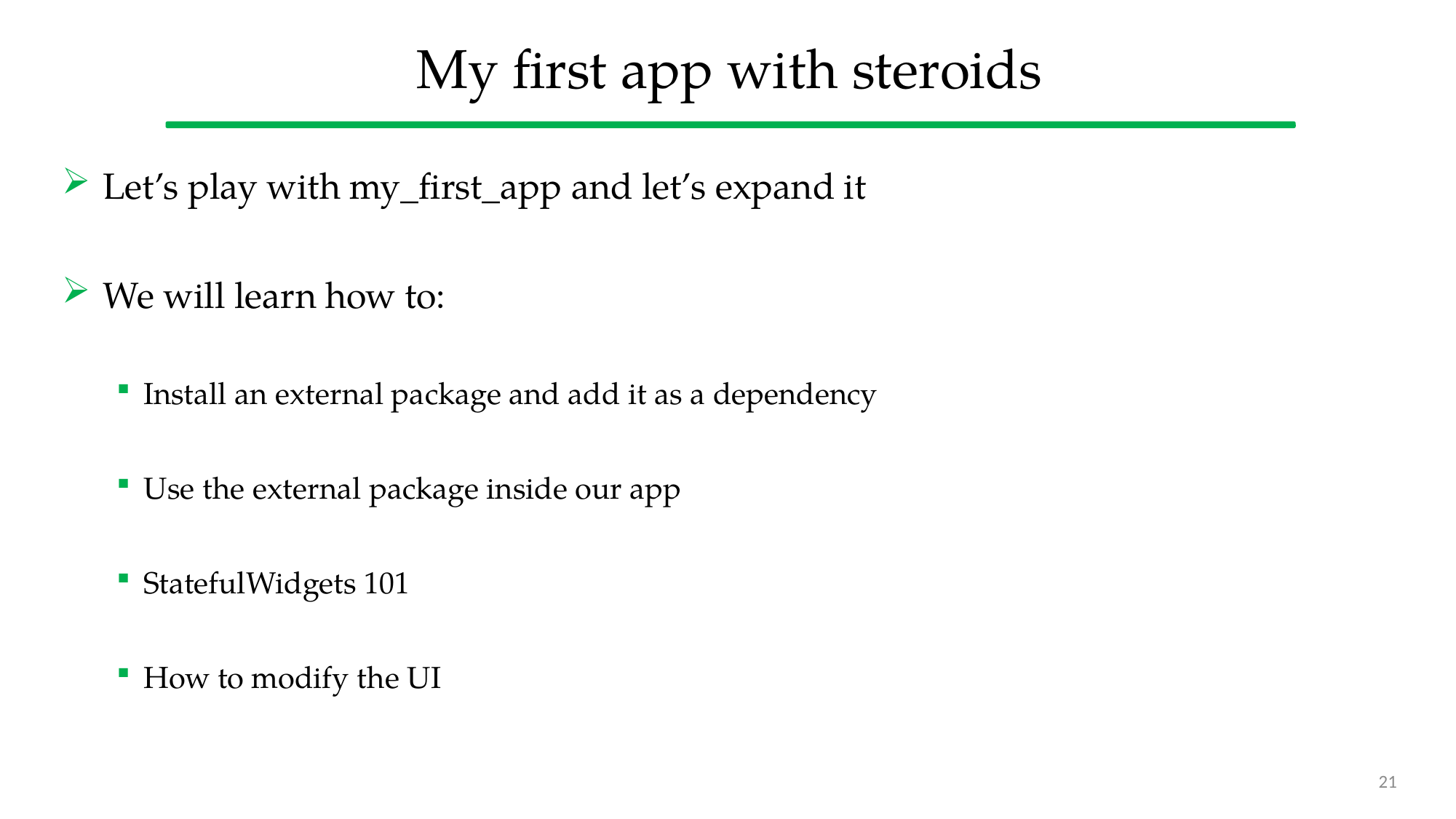

# My first app with steroids
Let’s play with my_first_app and let’s expand it

We will learn how to:

Install an external package and add it as a dependency

Use the external package inside our app

StatefulWidgets 101

How to modify the UI

21